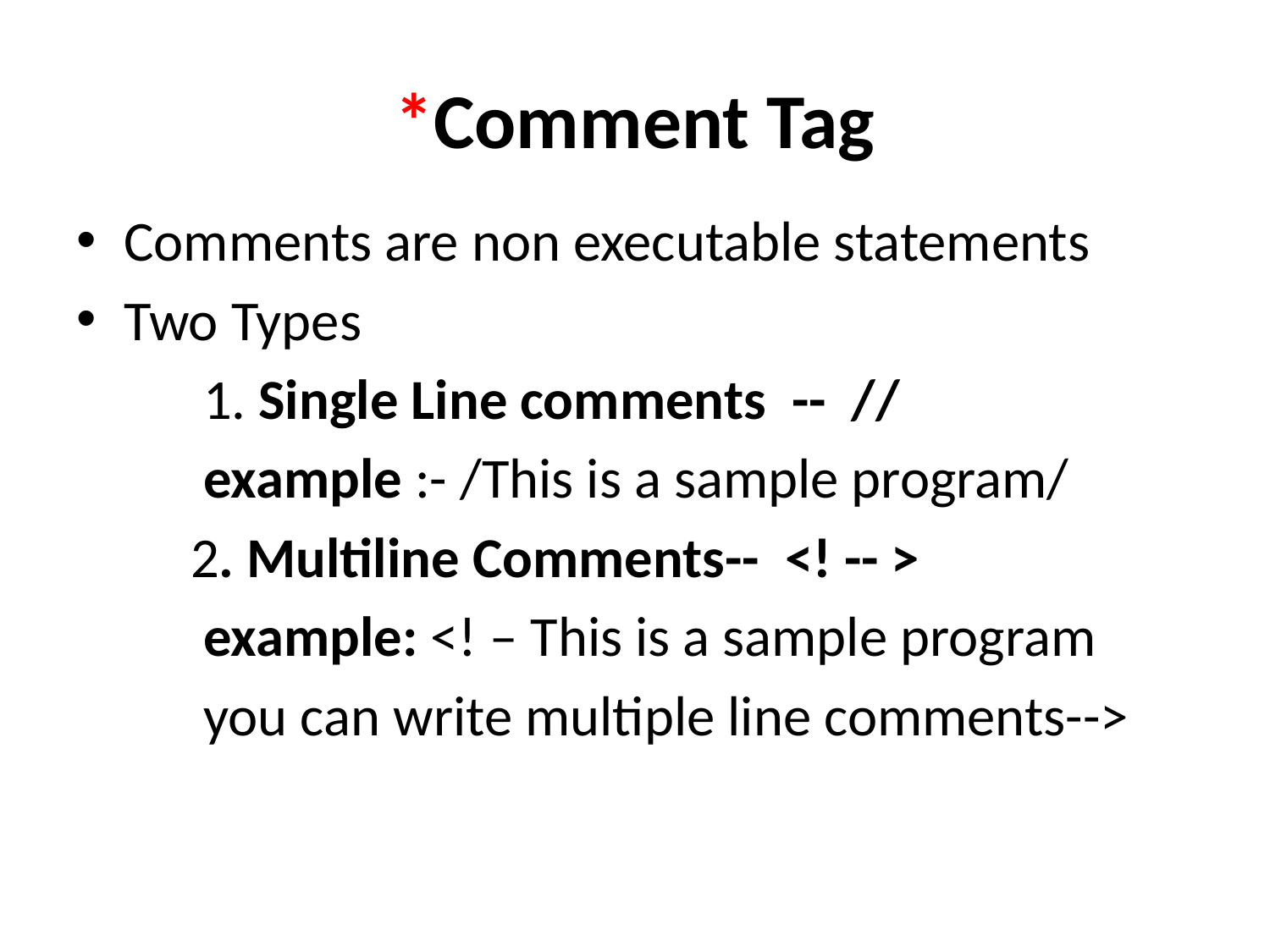

# *Comment Tag
Comments are non executable statements
Two Types
	1. Single Line comments  --  //
     	example :- /This is a sample program/
         2. Multiline Comments--  <! -- >
	example: <! – This is a sample program
 	you can write multiple line comments-->